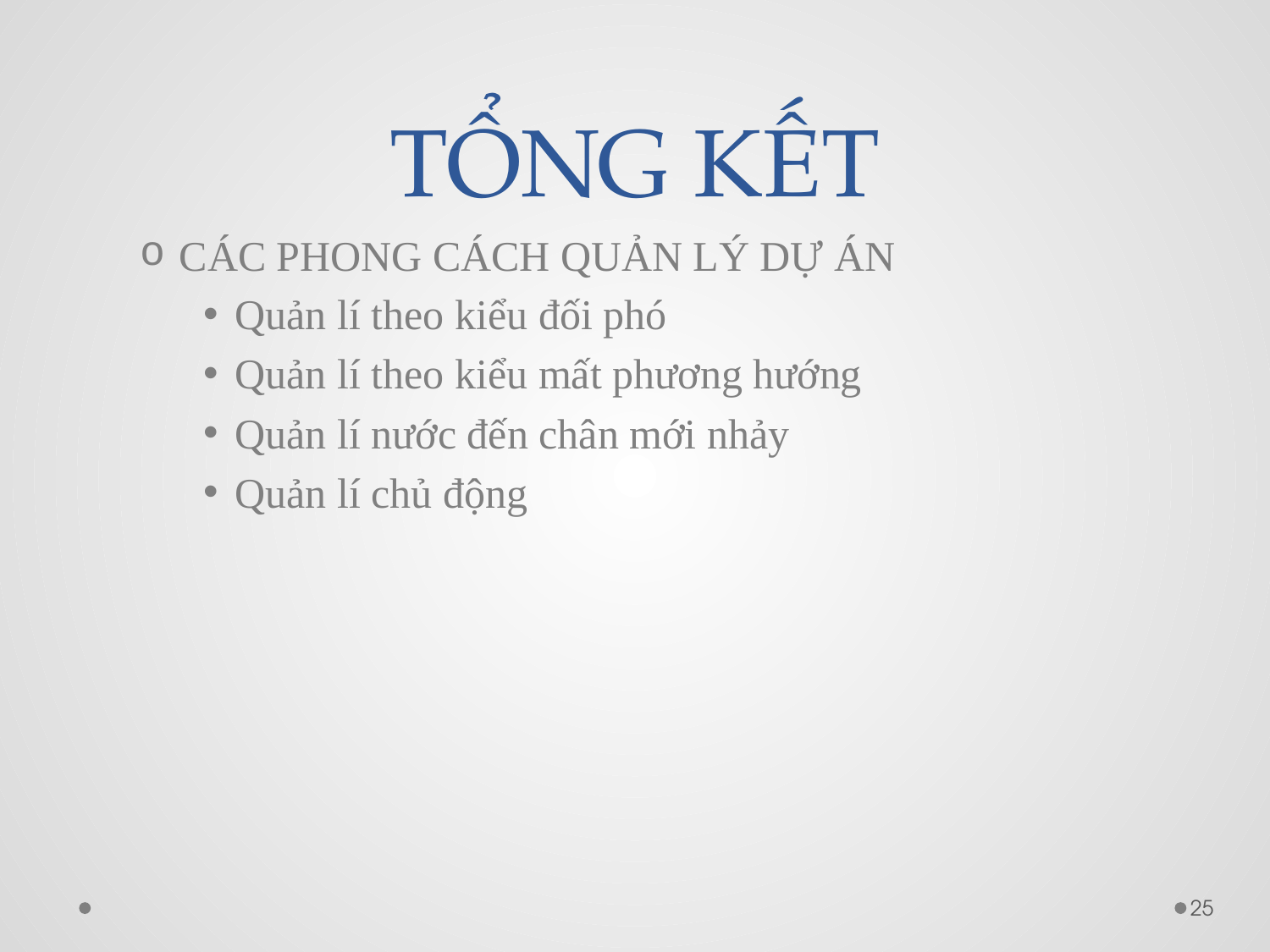

# TỔNG KẾT
CÁC PHONG CÁCH QUẢN LÝ DỰ ÁN
Quản lí theo kiểu đối phó
Quản lí theo kiểu mất phương hướng
Quản lí nước đến chân mới nhảy
Quản lí chủ động

25